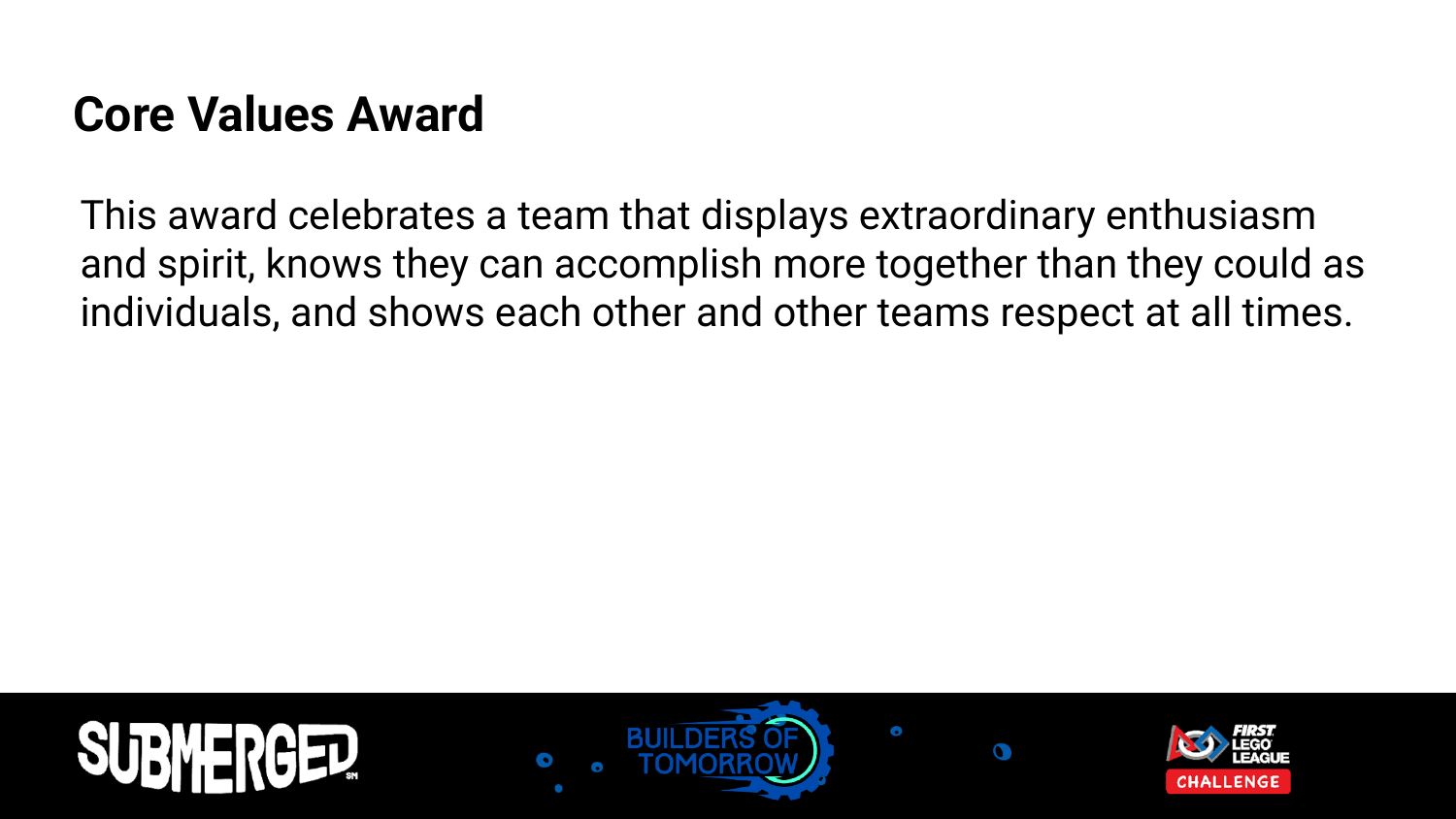

# Core Values Award
This award celebrates a team that displays extraordinary enthusiasm and spirit, knows they can accomplish more together than they could as individuals, and shows each other and other teams respect at all times.